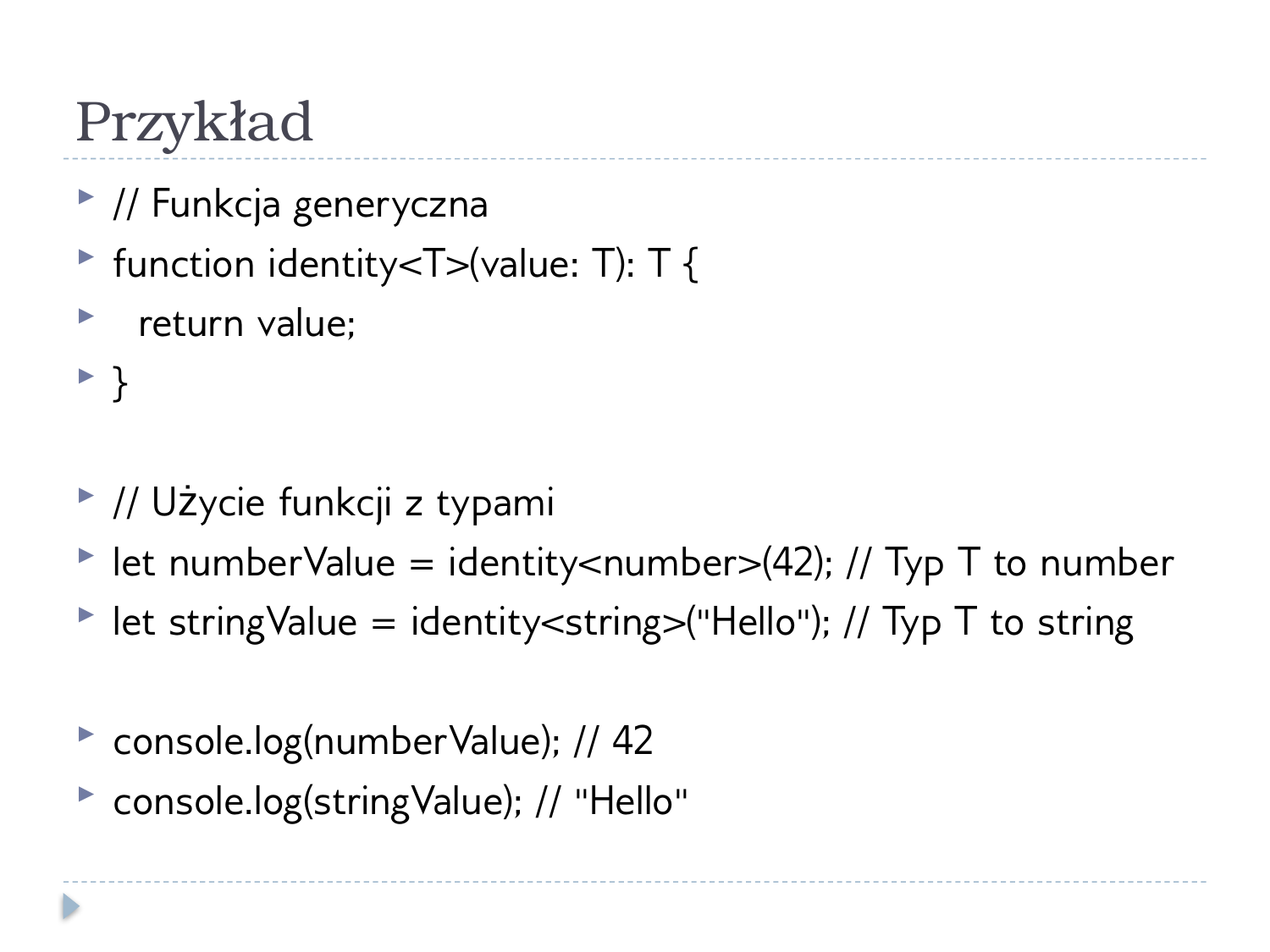

# Przykład
// Funkcja generyczna
function identity<T>(value: T): T {
  return value;
}

// Użycie funkcji z typami
let numberValue = identity<number>(42); // Typ T to number
let stringValue = identity<string>("Hello"); // Typ T to string

console.log(numberValue); // 42
console.log(stringValue); // "Hello"